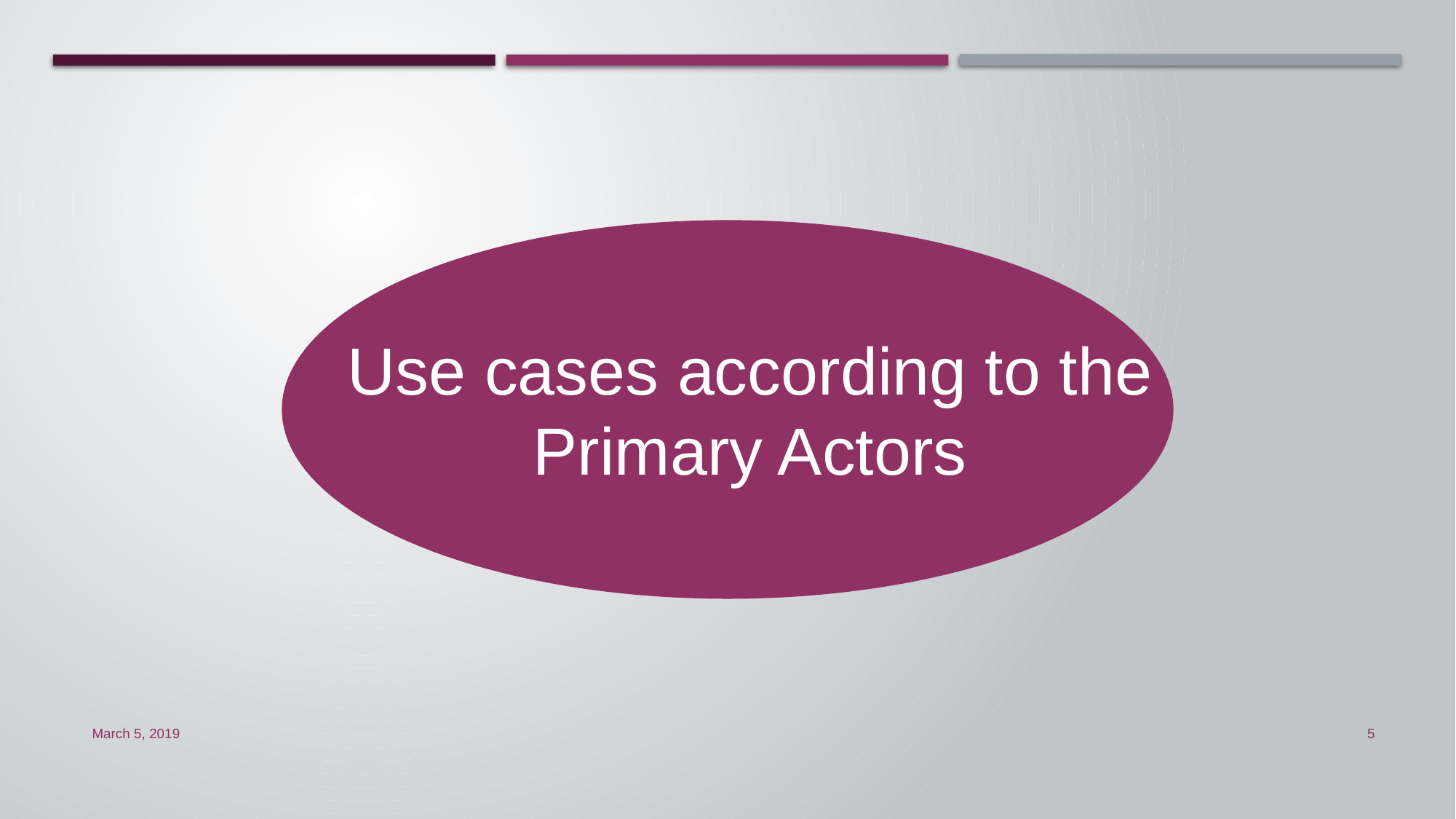

Use cases according to the Primary Actors
March 5, 2019
5